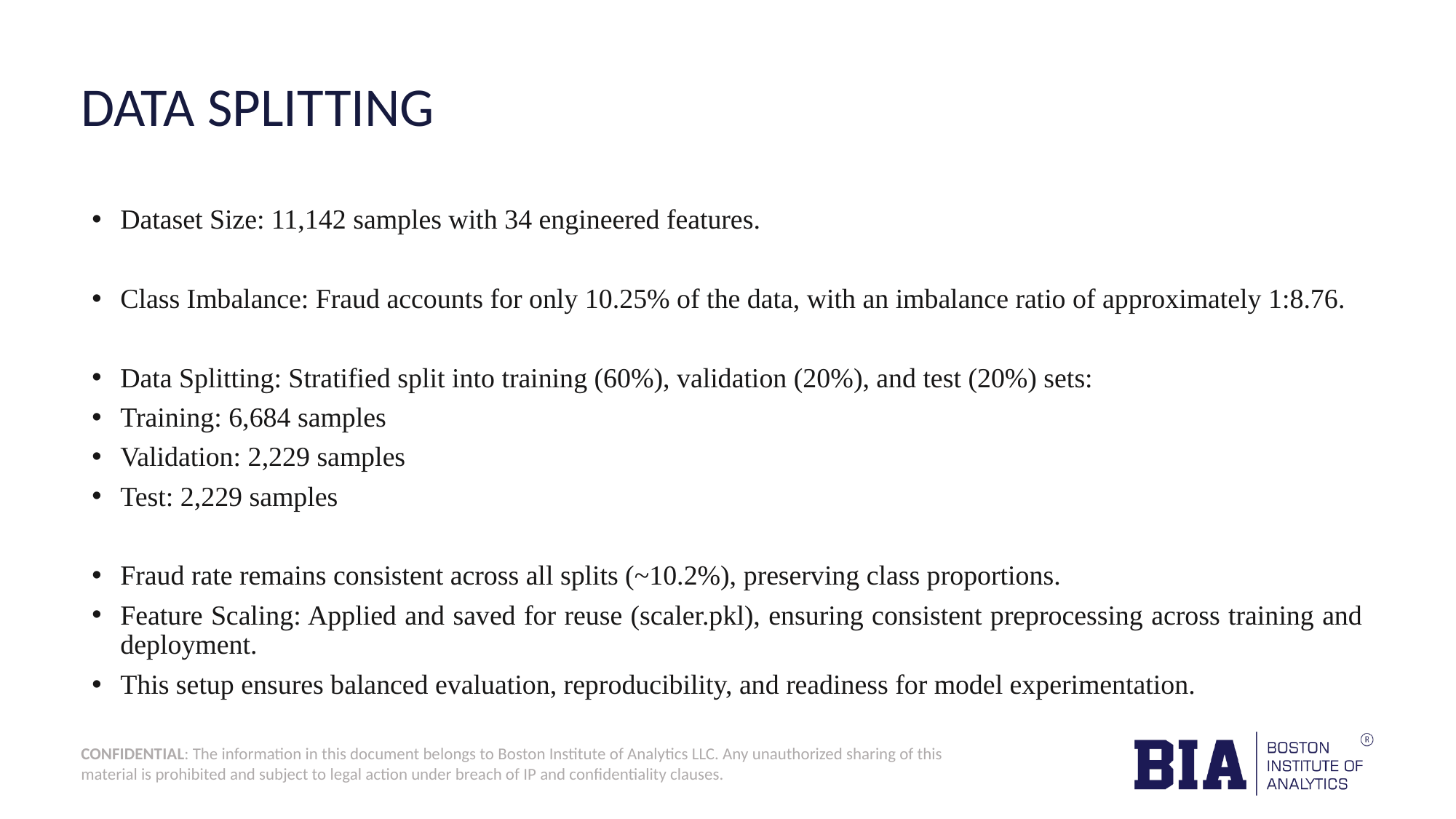

# DATA SPLITTING
Dataset Size: 11,142 samples with 34 engineered features.

Class Imbalance: Fraud accounts for only 10.25% of the data, with an imbalance ratio of approximately 1:8.76.

Data Splitting: Stratified split into training (60%), validation (20%), and test (20%) sets:
Training: 6,684 samples
Validation: 2,229 samples
Test: 2,229 samples

Fraud rate remains consistent across all splits (~10.2%), preserving class proportions.
Feature Scaling: Applied and saved for reuse (scaler.pkl), ensuring consistent preprocessing across training and deployment.
This setup ensures balanced evaluation, reproducibility, and readiness for model experimentation.